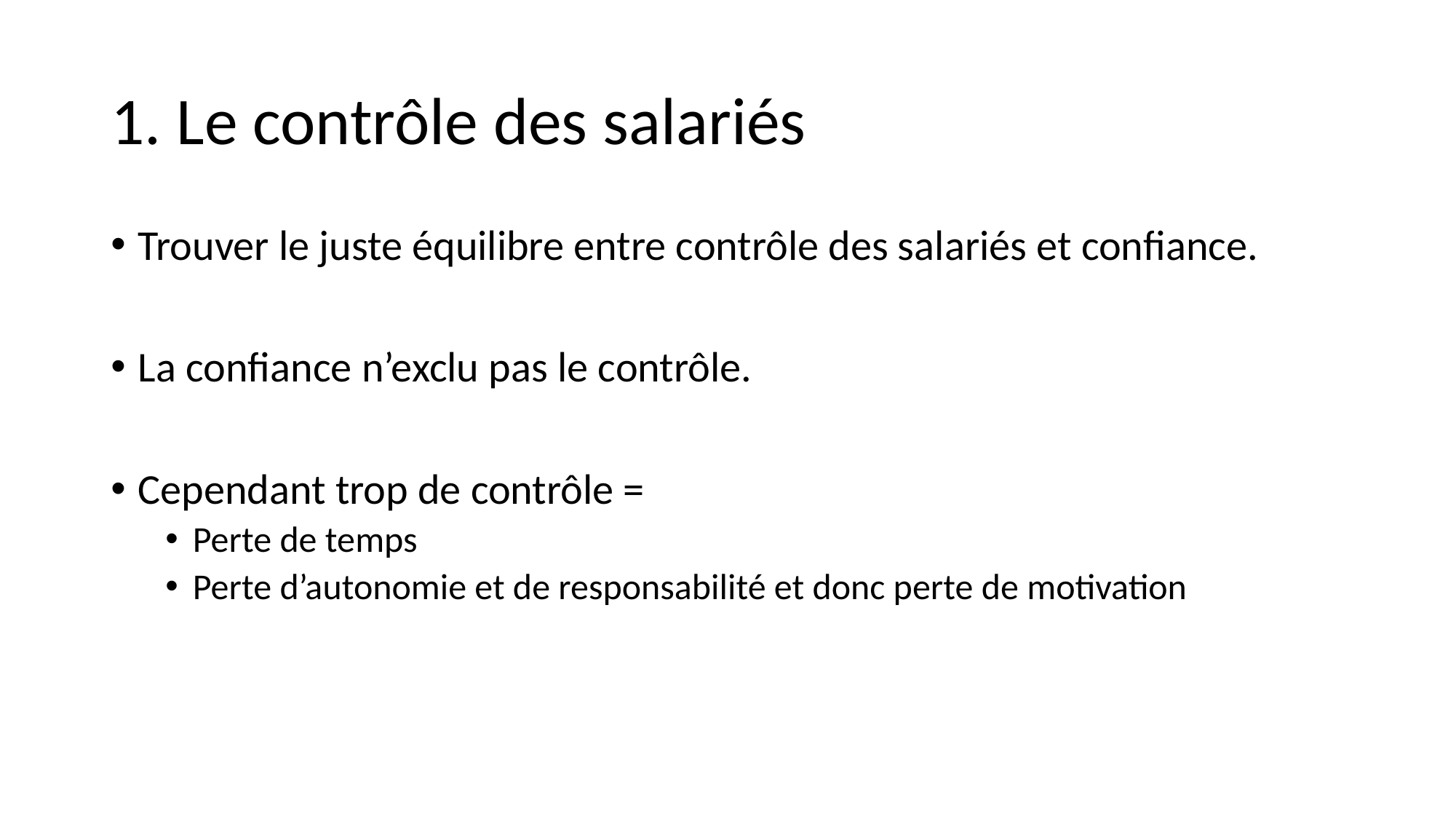

# 1. Le contrôle des salariés
Trouver le juste équilibre entre contrôle des salariés et confiance.

La confiance n’exclu pas le contrôle.

Cependant trop de contrôle =
Perte de temps
Perte d’autonomie et de responsabilité et donc perte de motivation